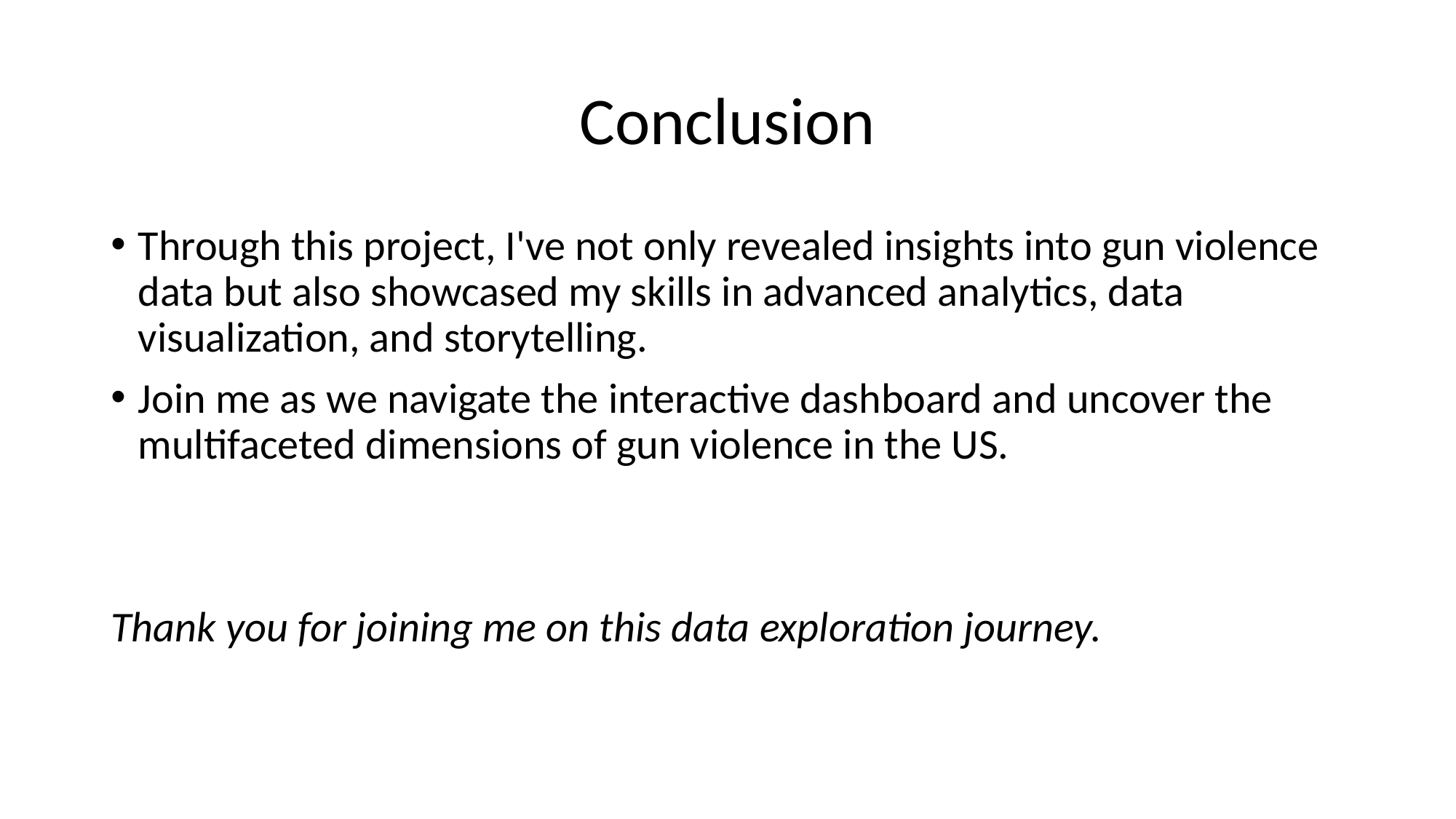

# Conclusion
Through this project, I've not only revealed insights into gun violence data but also showcased my skills in advanced analytics, data visualization, and storytelling.
Join me as we navigate the interactive dashboard and uncover the multifaceted dimensions of gun violence in the US.

Thank you for joining me on this data exploration journey.